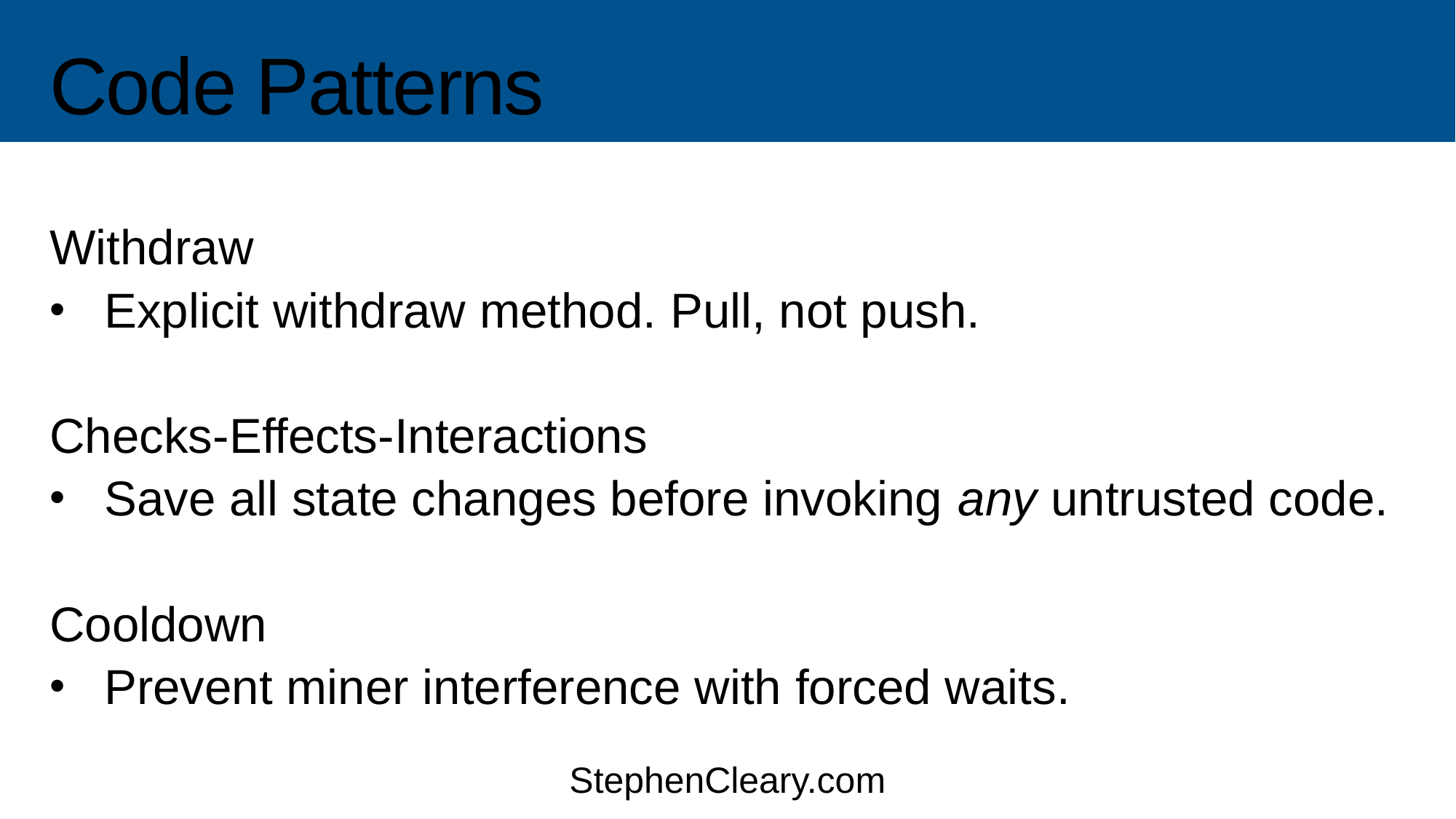

# Code Patterns

Withdraw
Explicit withdraw method. Pull, not push.

Checks-Effects-Interactions
Save all state changes before invoking any untrusted code.

Cooldown
Prevent miner interference with forced waits.